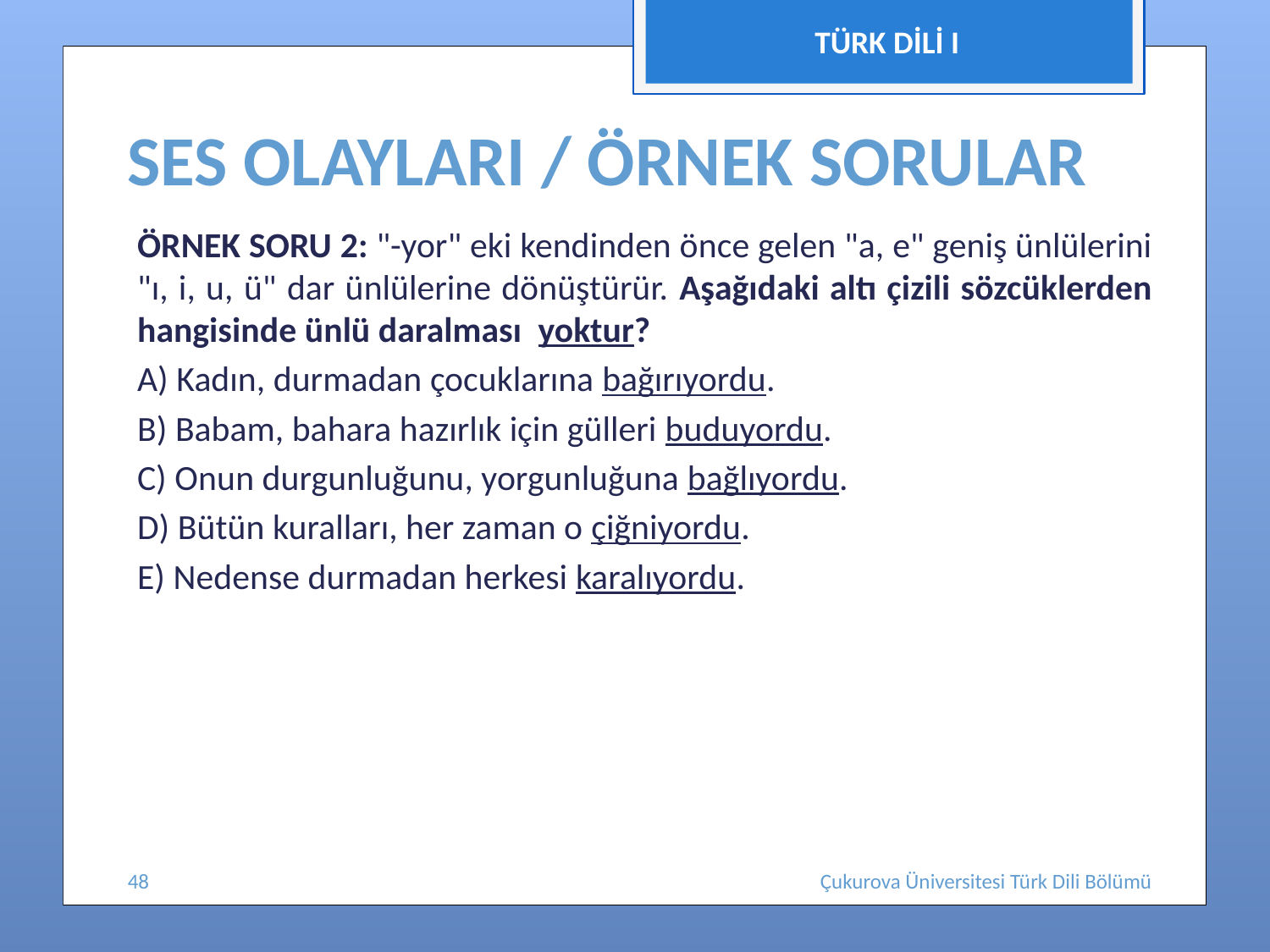

TÜRK DİLİ I
# SES OLAYLARI / ÖRNEK SORULAR
ÖRNEK SORU 2: "-yor" eki kendinden önce gelen "a, e" geniş ünlülerini "ı, i, u, ü" dar ünlülerine dönüştürür. Aşağıdaki altı çizili sözcüklerden hangisinde ünlü daralması  yoktur?
A) Kadın, durmadan çocuklarına bağırıyordu.
B) Babam, bahara hazırlık için gülleri buduyordu.
C) Onun durgunluğunu, yorgunluğuna bağlıyordu.
D) Bütün kuralları, her zaman o çiğniyordu.
E) Nedense durmadan herkesi karalıyordu.

48
Çukurova Üniversitesi Türk Dili Bölümü